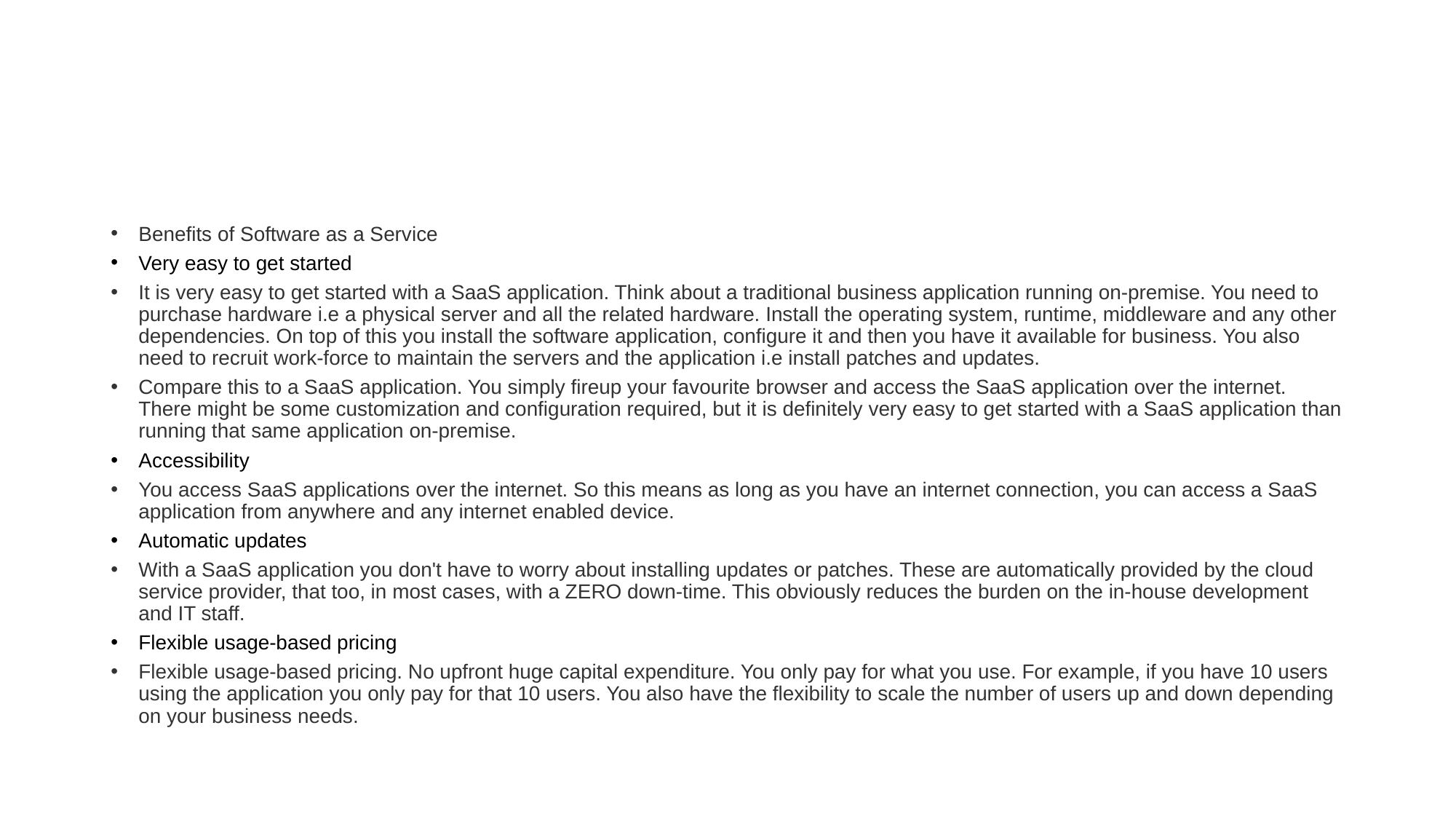

#
Benefits of Software as a Service
Very easy to get started
It is very easy to get started with a SaaS application. Think about a traditional business application running on-premise. You need to purchase hardware i.e a physical server and all the related hardware. Install the operating system, runtime, middleware and any other dependencies. On top of this you install the software application, configure it and then you have it available for business. You also need to recruit work-force to maintain the servers and the application i.e install patches and updates.
Compare this to a SaaS application. You simply fireup your favourite browser and access the SaaS application over the internet. There might be some customization and configuration required, but it is definitely very easy to get started with a SaaS application than running that same application on-premise.
Accessibility
You access SaaS applications over the internet. So this means as long as you have an internet connection, you can access a SaaS application from anywhere and any internet enabled device.
Automatic updates
With a SaaS application you don't have to worry about installing updates or patches. These are automatically provided by the cloud service provider, that too, in most cases, with a ZERO down-time. This obviously reduces the burden on the in-house development and IT staff.
Flexible usage-based pricing
Flexible usage-based pricing. No upfront huge capital expenditure. You only pay for what you use. For example, if you have 10 users using the application you only pay for that 10 users. You also have the flexibility to scale the number of users up and down depending on your business needs.